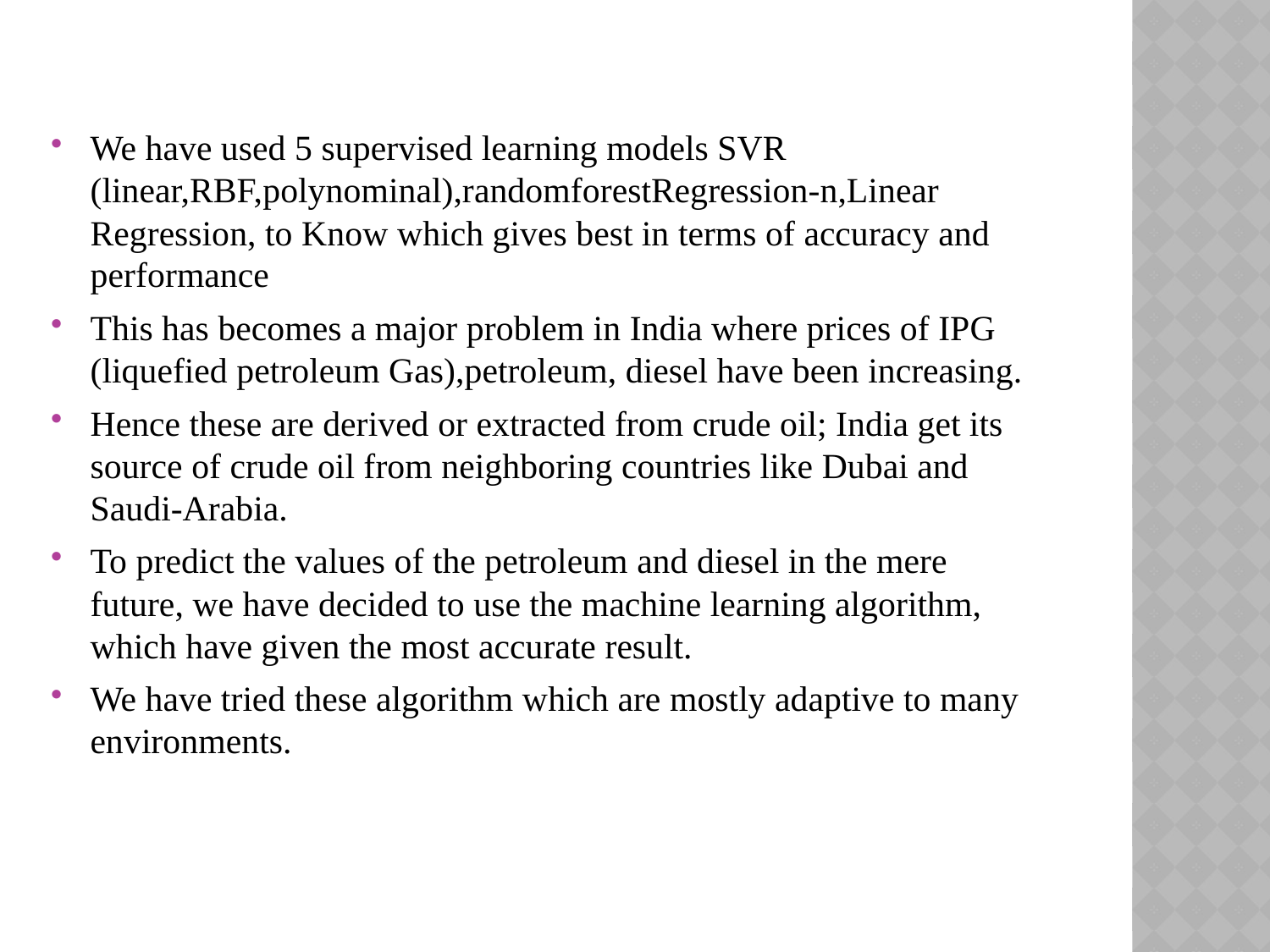

We have used 5 supervised learning models SVR (linear,RBF,polynominal),randomforestRegression-n,Linear Regression, to Know which gives best in terms of accuracy and performance
This has becomes a major problem in India where prices of IPG (liquefied petroleum Gas),petroleum, diesel have been increasing.
Hence these are derived or extracted from crude oil; India get its source of crude oil from neighboring countries like Dubai and Saudi-Arabia.
To predict the values of the petroleum and diesel in the mere future, we have decided to use the machine learning algorithm, which have given the most accurate result.
We have tried these algorithm which are mostly adaptive to many environments.